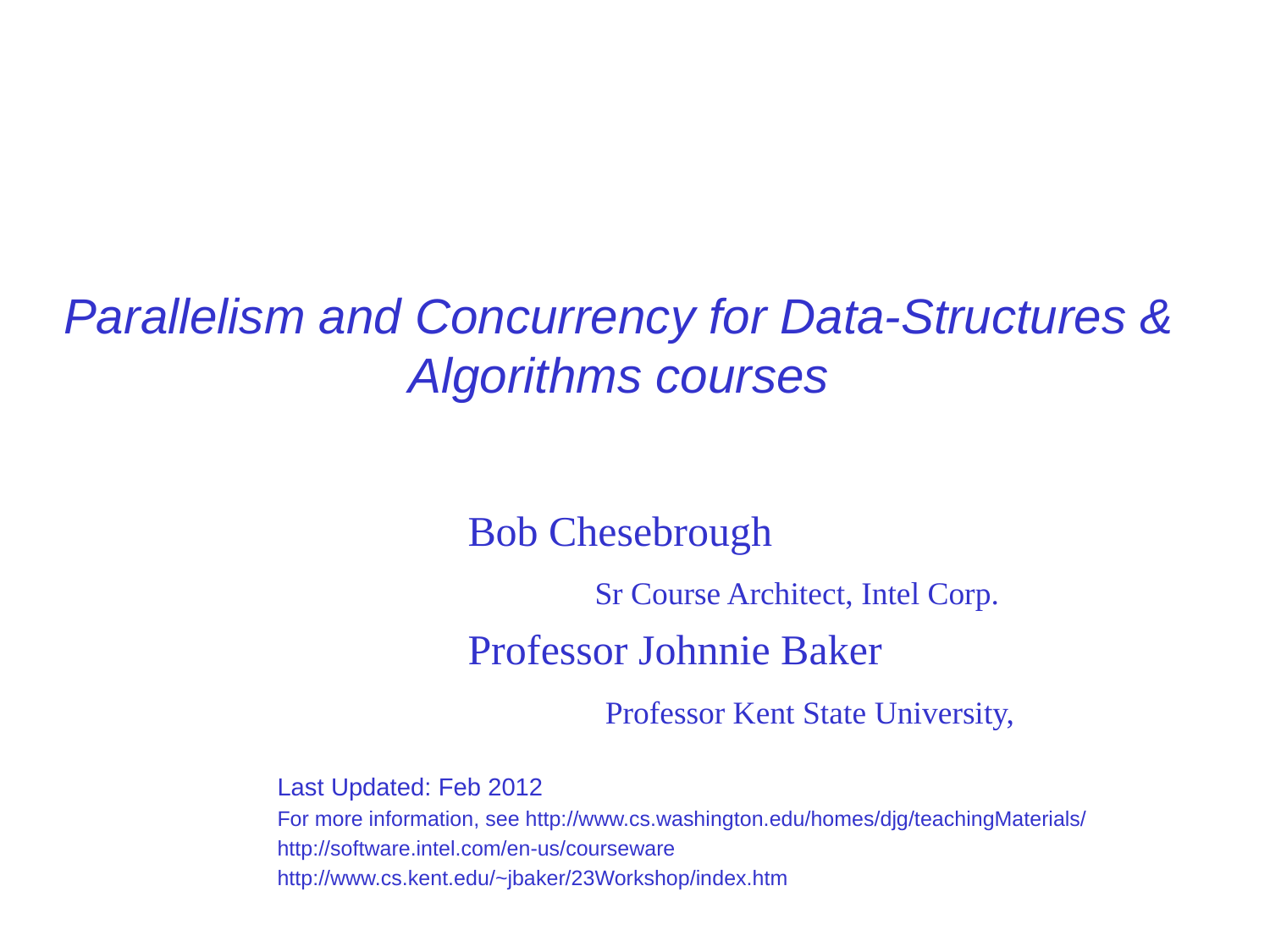

# Parallelism and Concurrency for Data-Structures & Algorithms courses
Bob Chesebrough
	Sr Course Architect, Intel Corp.
Professor Johnnie Baker
	 Professor Kent State University,

Last Updated: Feb 2012
For more information, see http://www.cs.washington.edu/homes/djg/teachingMaterials/
http://software.intel.com/en-us/courseware
http://www.cs.kent.edu/~jbaker/23Workshop/index.htm